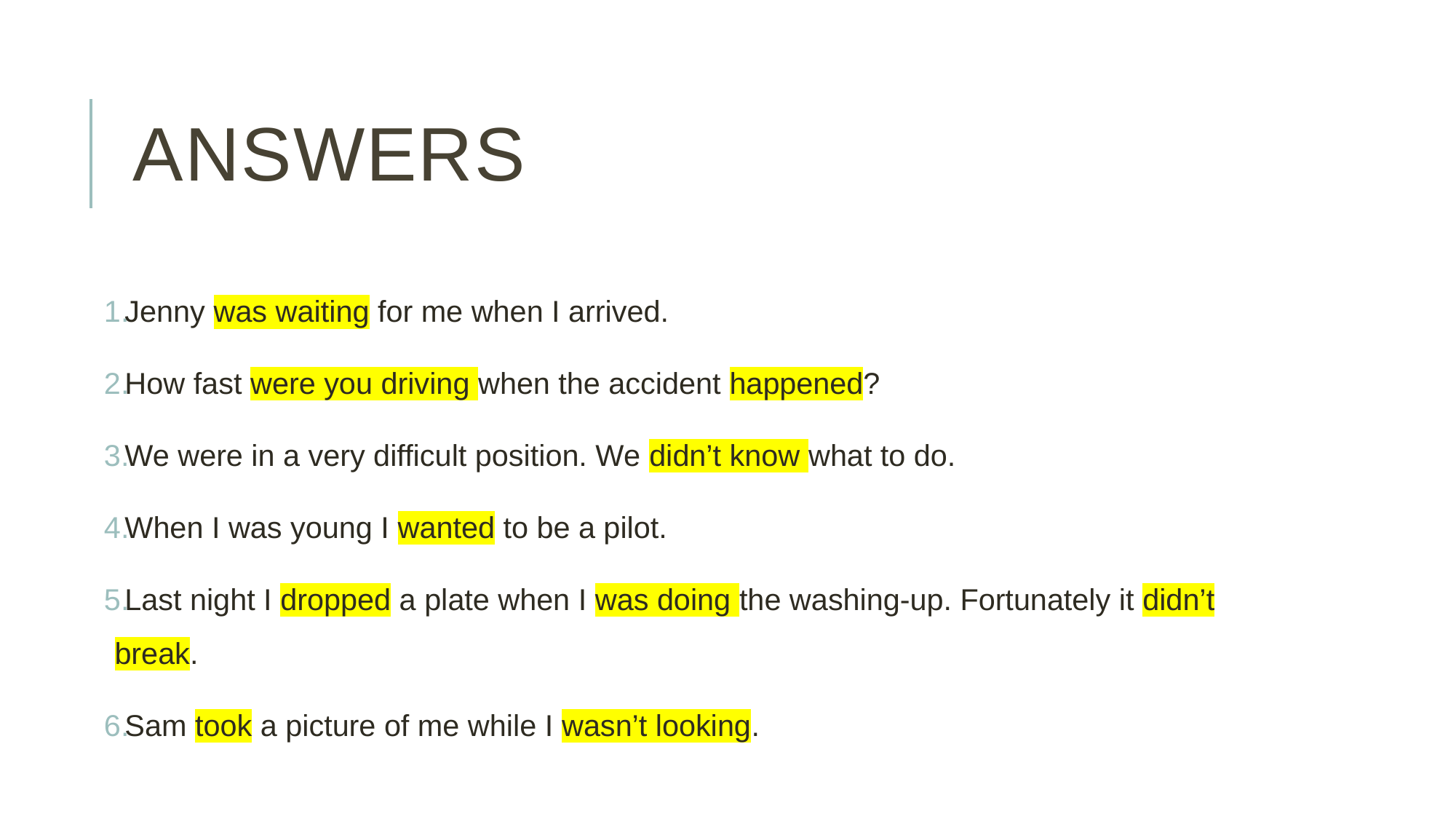

# Answers
Jenny was waiting for me when I arrived.
How fast were you driving when the accident happened?
We were in a very difficult position. We didn’t know what to do.
When I was young I wanted to be a pilot.
Last night I dropped a plate when I was doing the washing-up. Fortunately it didn’t break.
Sam took a picture of me while I wasn’t looking.